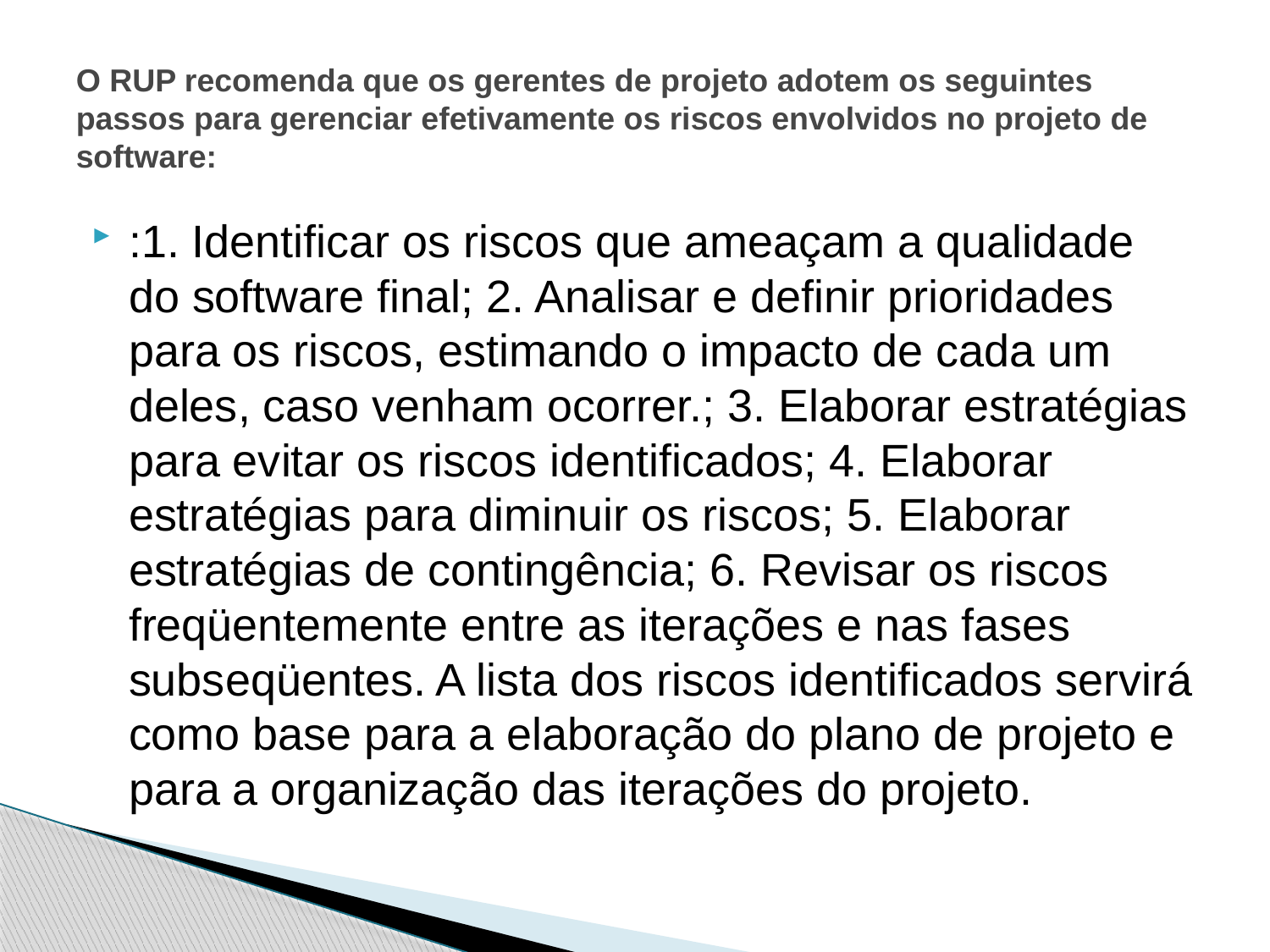

# O RUP recomenda que os gerentes de projeto adotem os seguintes passos para gerenciar efetivamente os riscos envolvidos no projeto de software:
:1. Identificar os riscos que ameaçam a qualidade do software final; 2. Analisar e definir prioridades para os riscos, estimando o impacto de cada um deles, caso venham ocorrer.; 3. Elaborar estratégias para evitar os riscos identificados; 4. Elaborar estratégias para diminuir os riscos; 5. Elaborar estratégias de contingência; 6. Revisar os riscos freqüentemente entre as iterações e nas fases subseqüentes. A lista dos riscos identificados servirá como base para a elaboração do plano de projeto e para a organização das iterações do projeto.